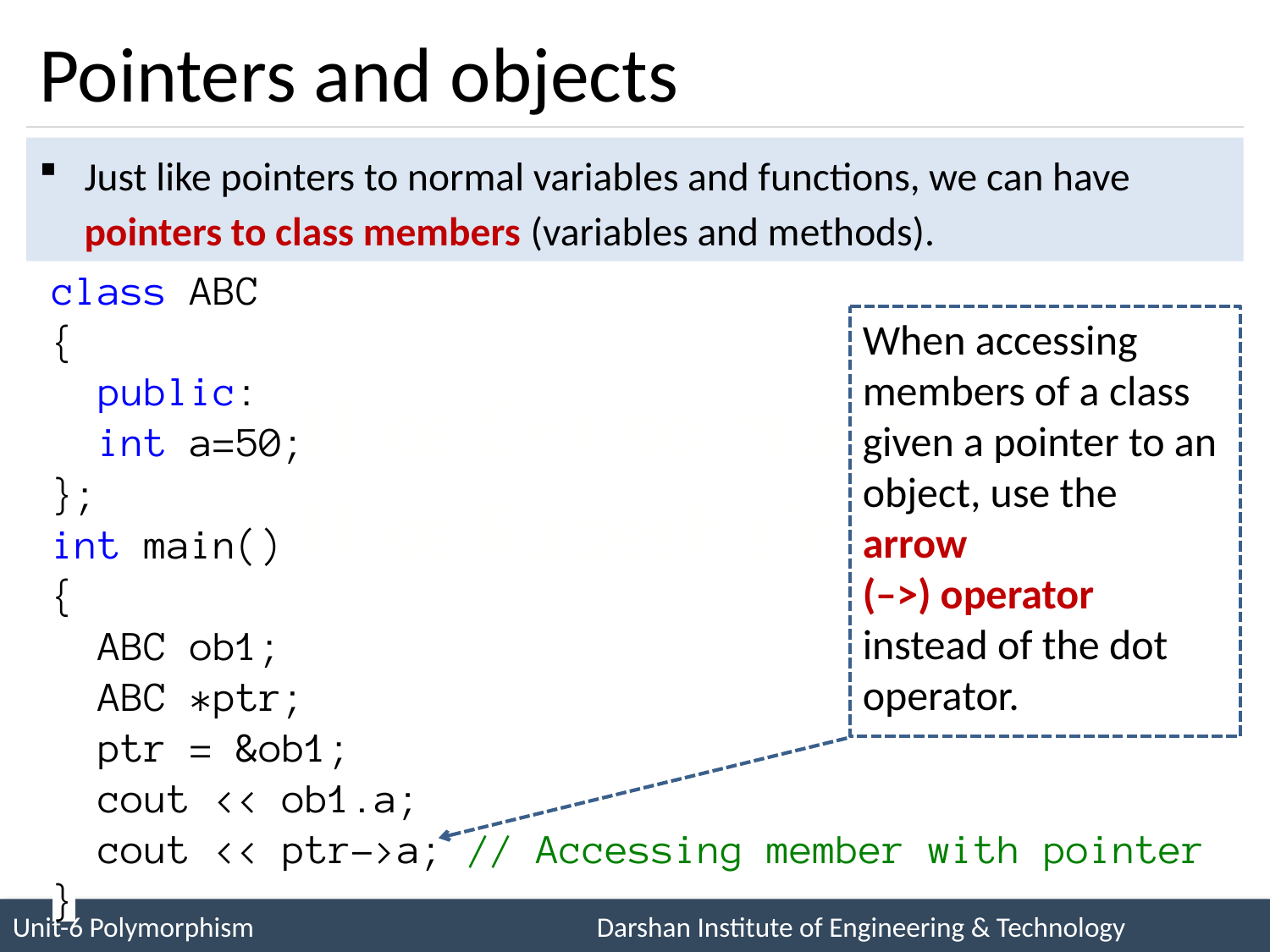

# Pointers and objects
Just like pointers to normal variables and functions, we can have pointers to class members (variables and methods).
class ABC
{
  public:
  int a=50;
};
int main()
{
  ABC ob1;
  ABC *ptr;
  ptr = &ob1;
  cout << ob1.a;
  cout << ptr->a; // Accessing member with pointer
}
When accessing members of a class given a pointer to an object, use the  arrow
(–>) operator instead of the dot operator.